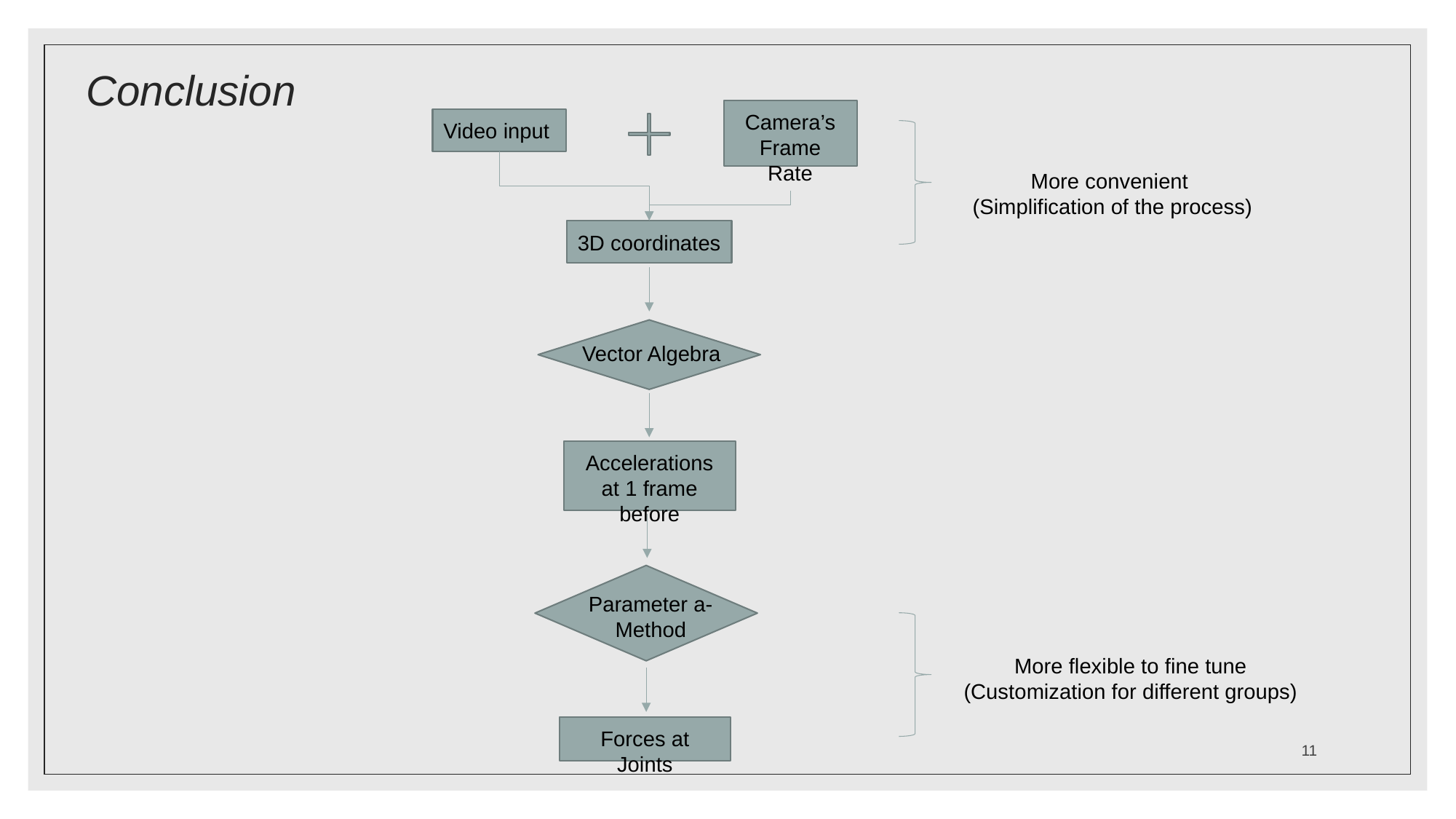

# Conclusion

Camera’s Frame Rate

Video input

More convenient
(Simplification of the process)

3D coordinates

Vector Algebra

Accelerations at 1 frame before

Parameter a-Method

More flexible to fine tune
(Customization for different groups)

Forces at Joints
11